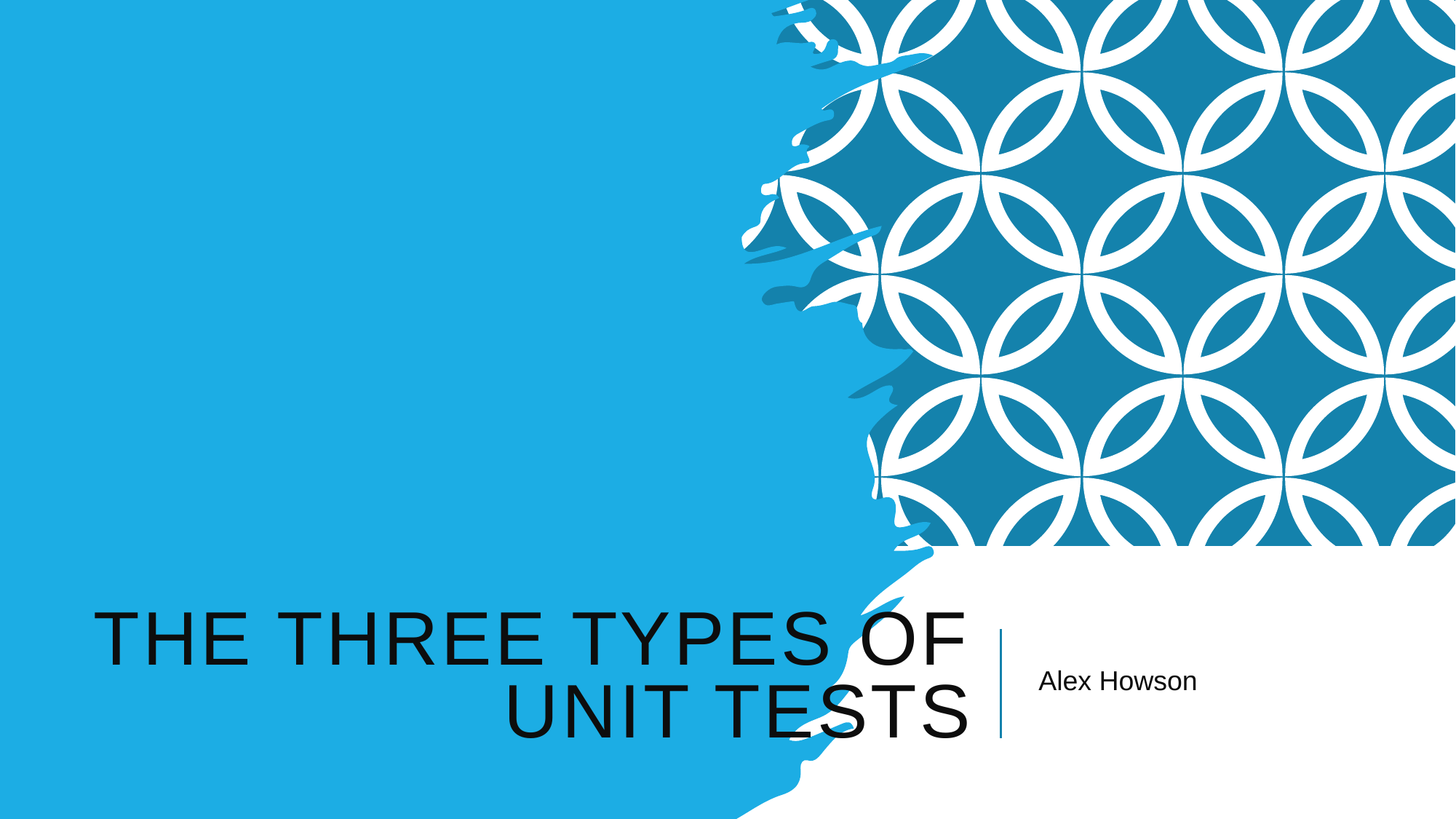

# The Three Types Of Unit Tests
Alex Howson